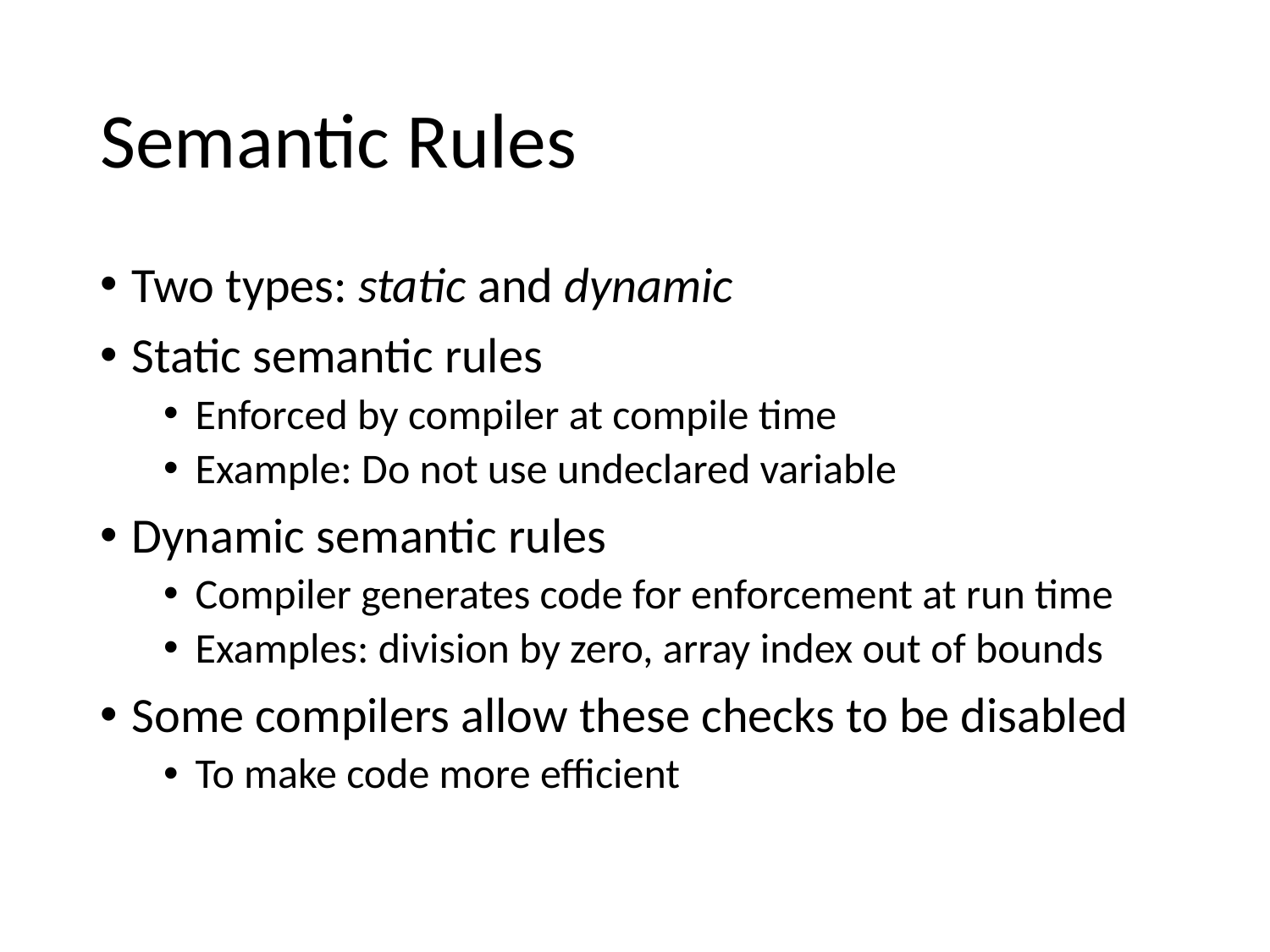

# Semantic Rules
Two types: static and dynamic
Static semantic rules
Enforced by compiler at compile time
Example: Do not use undeclared variable
Dynamic semantic rules
Compiler generates code for enforcement at run time
Examples: division by zero, array index out of bounds
Some compilers allow these checks to be disabled
To make code more efficient